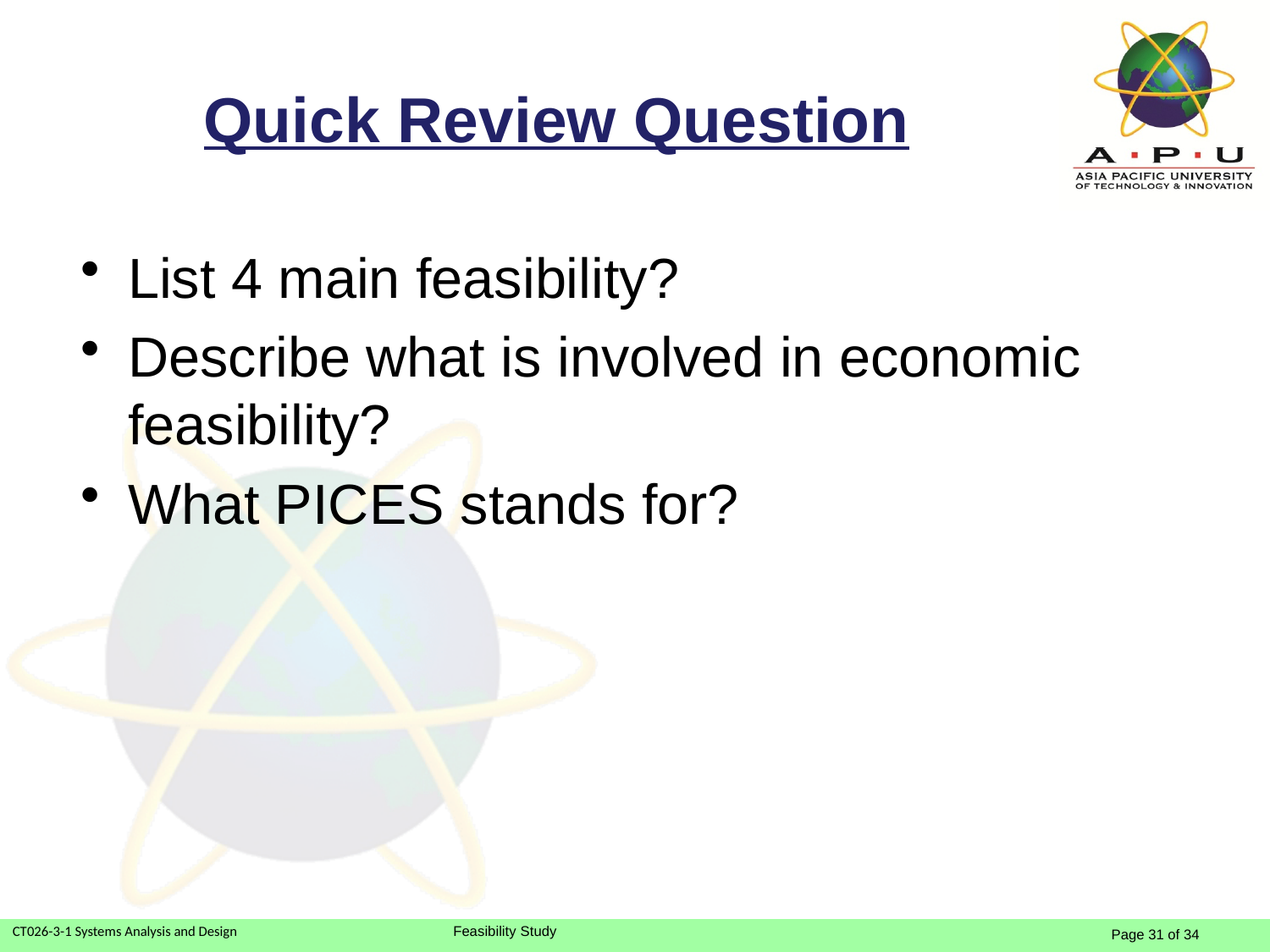

# Quick Review Question
List 4 main feasibility?
Describe what is involved in economic feasibility?
What PICES stands for?